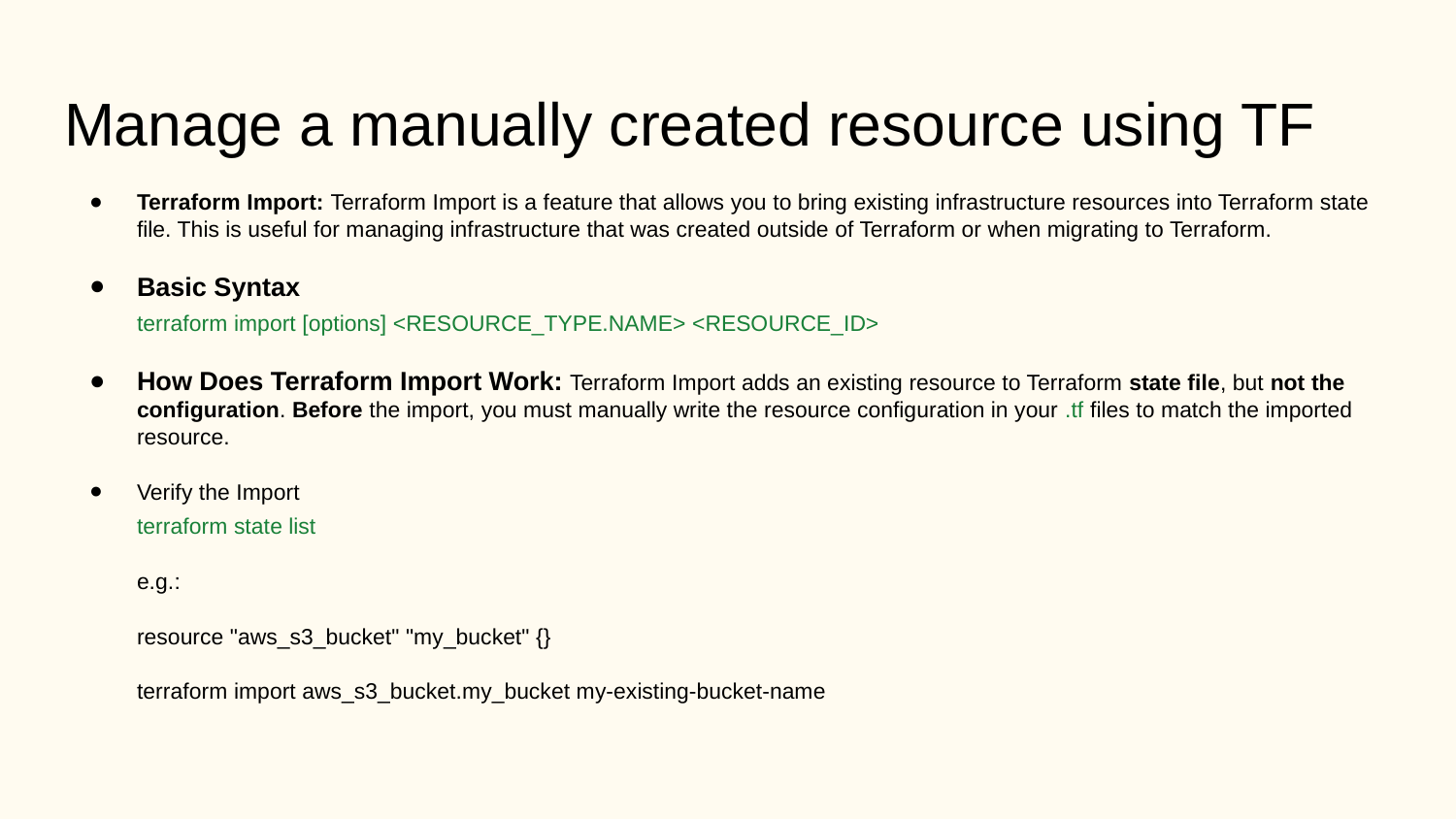

# Manage a manually created resource using TF
Terraform Import: Terraform Import is a feature that allows you to bring existing infrastructure resources into Terraform state file. This is useful for managing infrastructure that was created outside of Terraform or when migrating to Terraform.
Basic Syntax
terraform import [options] <RESOURCE_TYPE.NAME> <RESOURCE_ID>
How Does Terraform Import Work: Terraform Import adds an existing resource to Terraform state file, but not the configuration. Before the import, you must manually write the resource configuration in your .tf files to match the imported resource.
Verify the Import
terraform state list
e.g.:
resource "aws_s3_bucket" "my_bucket" {}
terraform import aws_s3_bucket.my_bucket my-existing-bucket-name

.